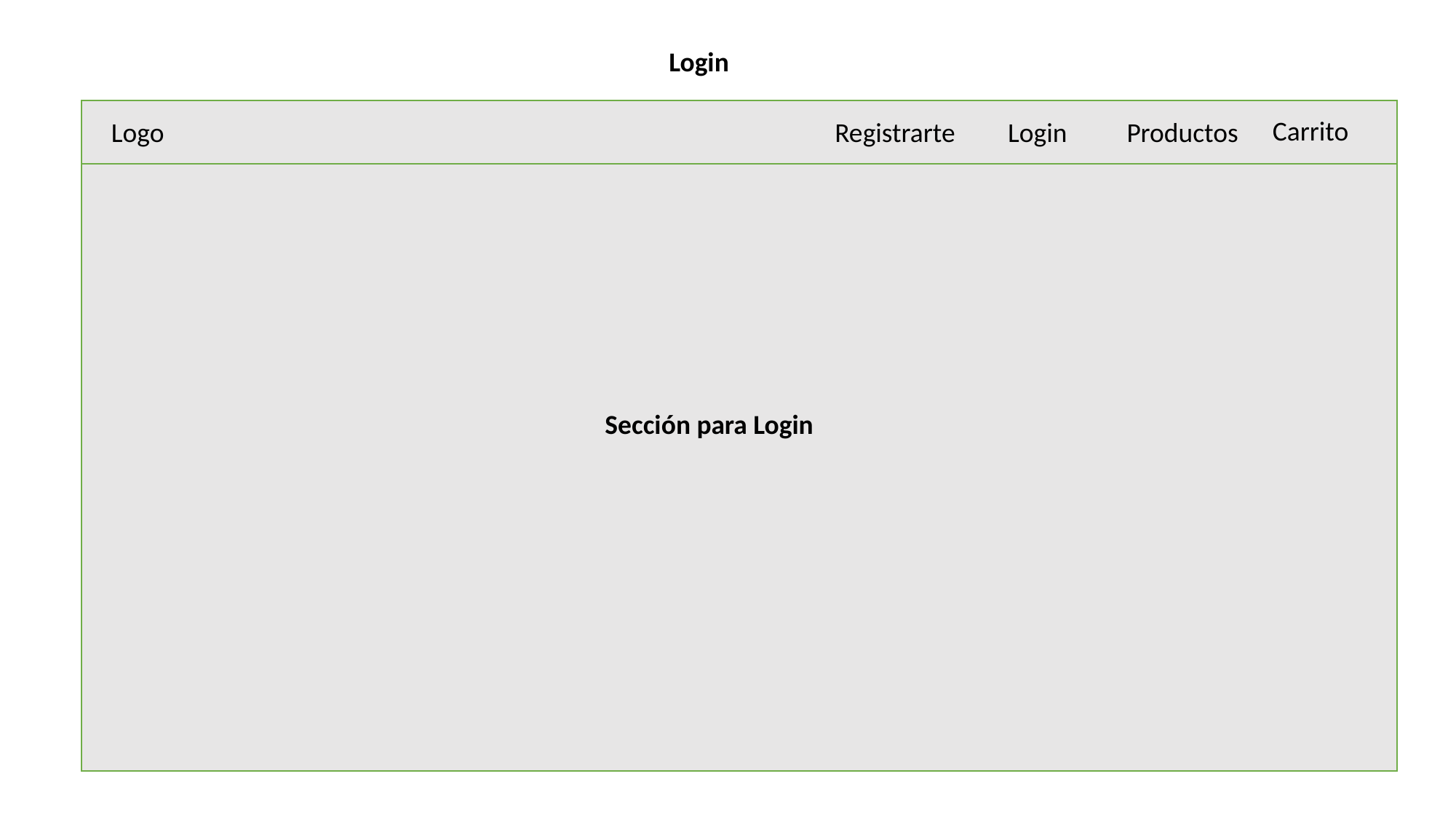

Login

Carrito
Registrarte
Login
Productos
Logo
Sección para Login